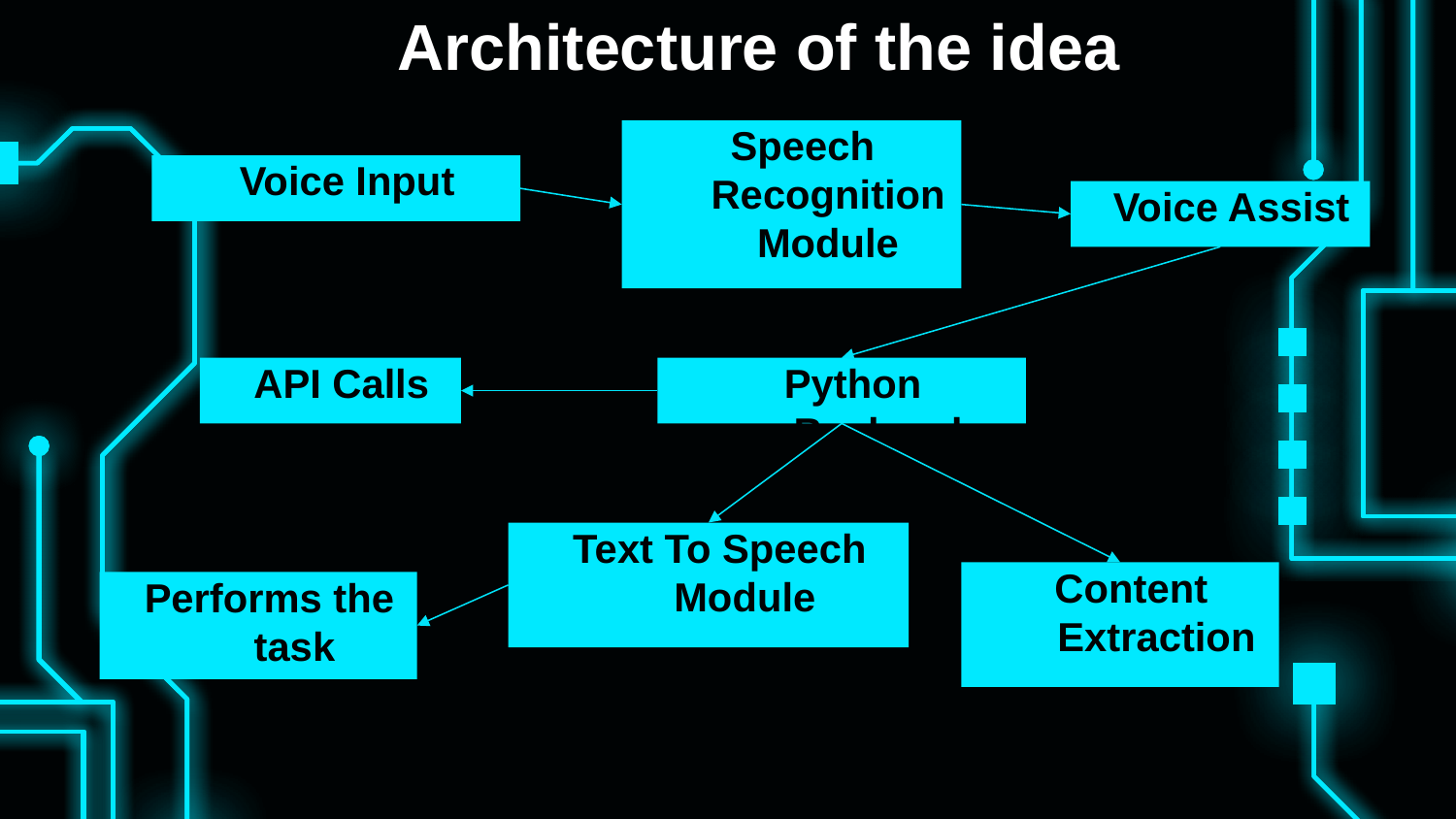

Architecture of the idea
Speech RecognitionModule
Voice Input
Voice Assist
API Calls
Python Backend
Text To Speech Module
Content Extraction
Performs the task